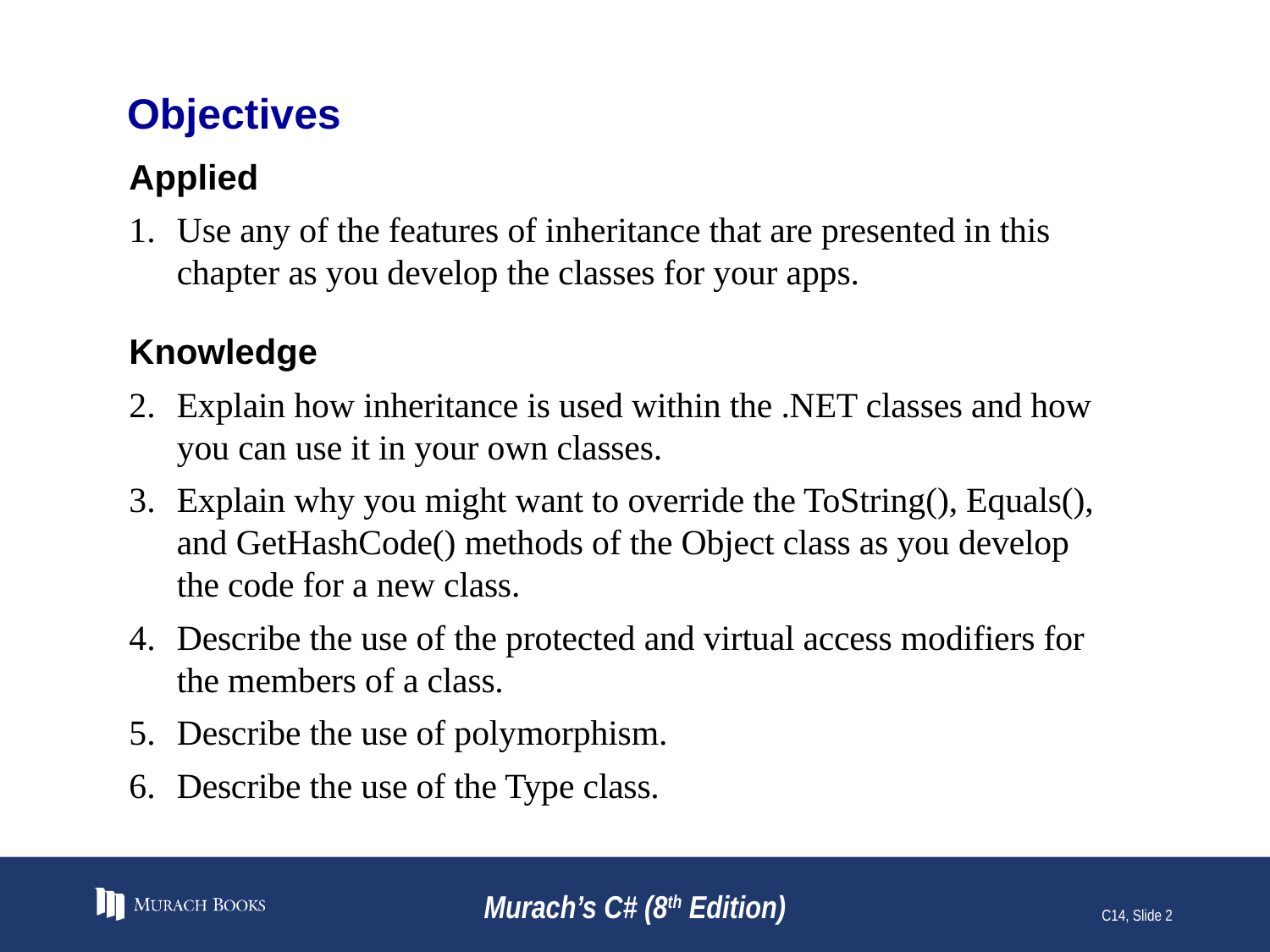

# Objectives
Applied
Use any of the features of inheritance that are presented in this chapter as you develop the classes for your apps.
Knowledge
Explain how inheritance is used within the .NET classes and how you can use it in your own classes.
Explain why you might want to override the ToString(), Equals(), and GetHashCode() methods of the Object class as you develop the code for a new class.
Describe the use of the protected and virtual access modifiers for the members of a class.
Describe the use of polymorphism.
Describe the use of the Type class.

Murach’s C# (8th Edition)

C14, Slide 2